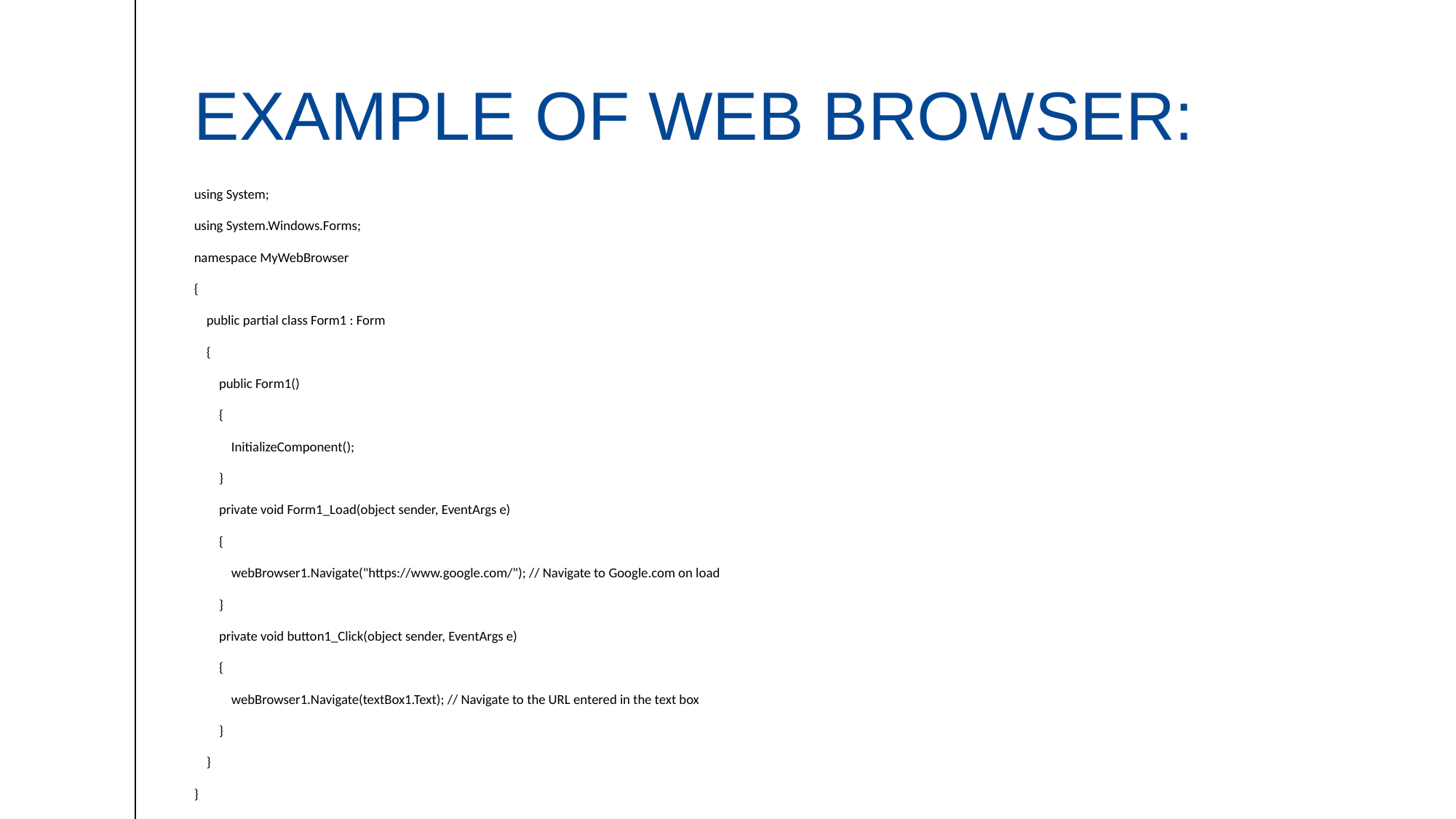

# Example of web browser:
using System;
using System.Windows.Forms;
namespace MyWebBrowser
{
    public partial class Form1 : Form
    {
        public Form1()
        {
            InitializeComponent();
        }
        private void Form1_Load(object sender, EventArgs e)
        {
            webBrowser1.Navigate("https://www.google.com/"); // Navigate to Google.com on load
        }
        private void button1_Click(object sender, EventArgs e)
        {
            webBrowser1.Navigate(textBox1.Text); // Navigate to the URL entered in the text box
        }
    }
}